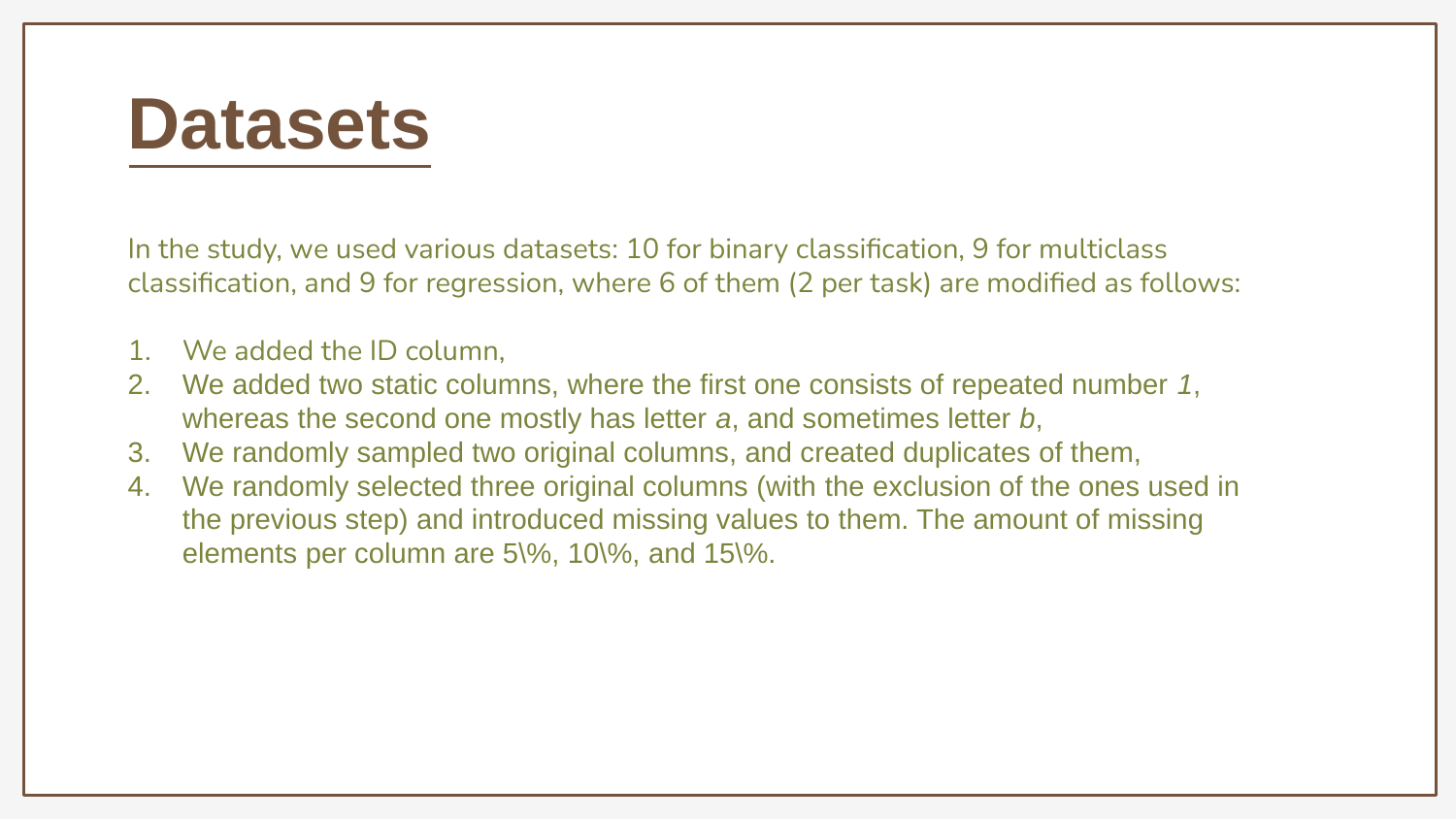

Datasets
In the study, we used various datasets: 10 for binary classification, 9 for multiclass classification, and 9 for regression, where 6 of them (2 per task) are modified as follows:

We added the ID column,
We added two static columns, where the first one consists of repeated number 1, whereas the second one mostly has letter a, and sometimes letter b,
We randomly sampled two original columns, and created duplicates of them,
We randomly selected three original columns (with the exclusion of the ones used in the previous step) and introduced missing values to them. The amount of missing elements per column are 5\%, 10\%, and 15\%.